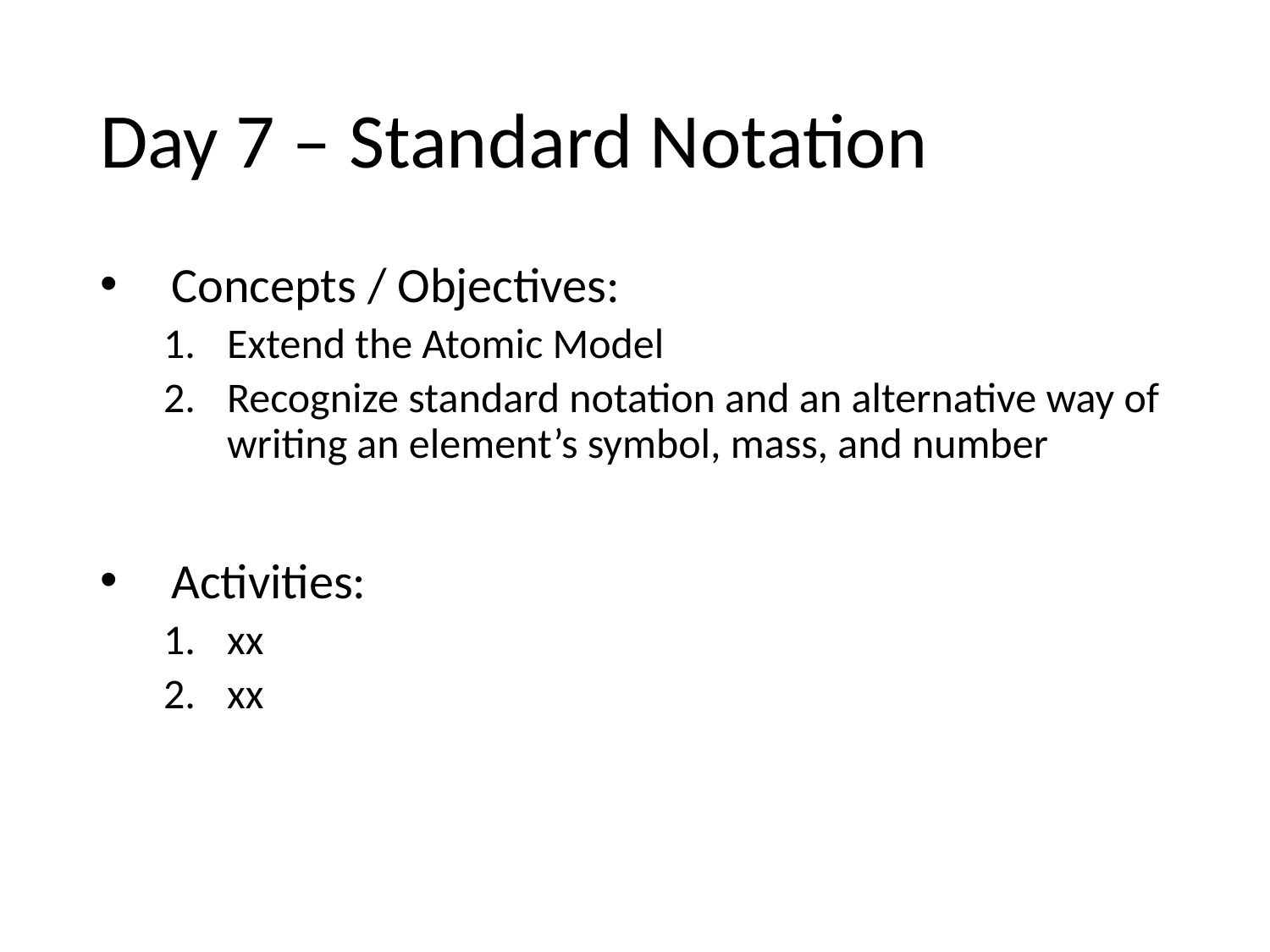

# Day 7 – Standard Notation
Concepts / Objectives:
Extend the Atomic Model
Recognize standard notation and an alternative way of writing an element’s symbol, mass, and number

Activities:
xx
xx